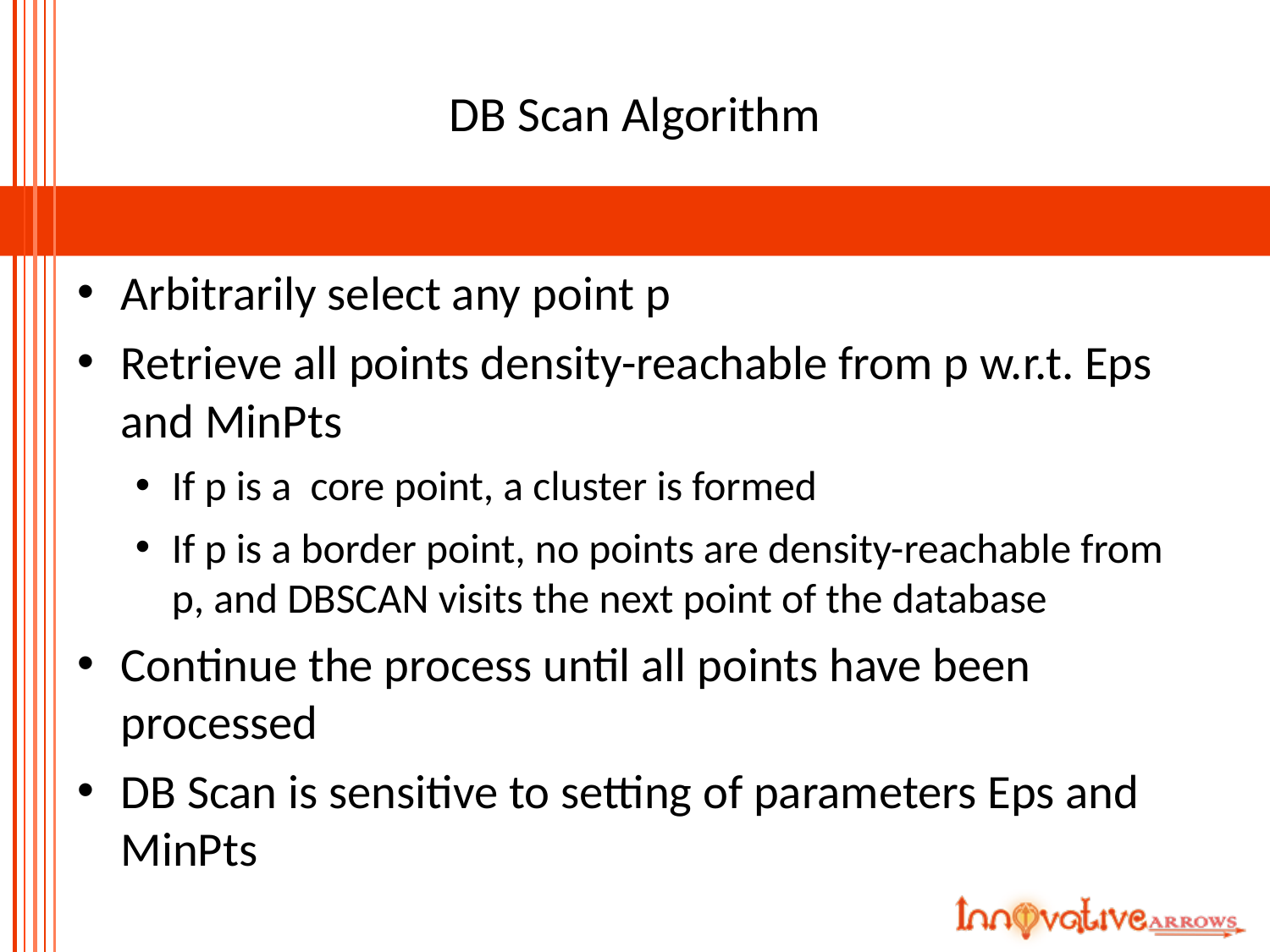

# DB Scan Algorithm
Arbitrarily select any point p
Retrieve all points density-reachable from p w.r.t. Eps and MinPts
If p is a  core point, a cluster is formed
If p is a border point, no points are density-reachable from p, and DBSCAN visits the next point of the database
Continue the process until all points have been processed
DB Scan is sensitive to setting of parameters Eps and MinPts